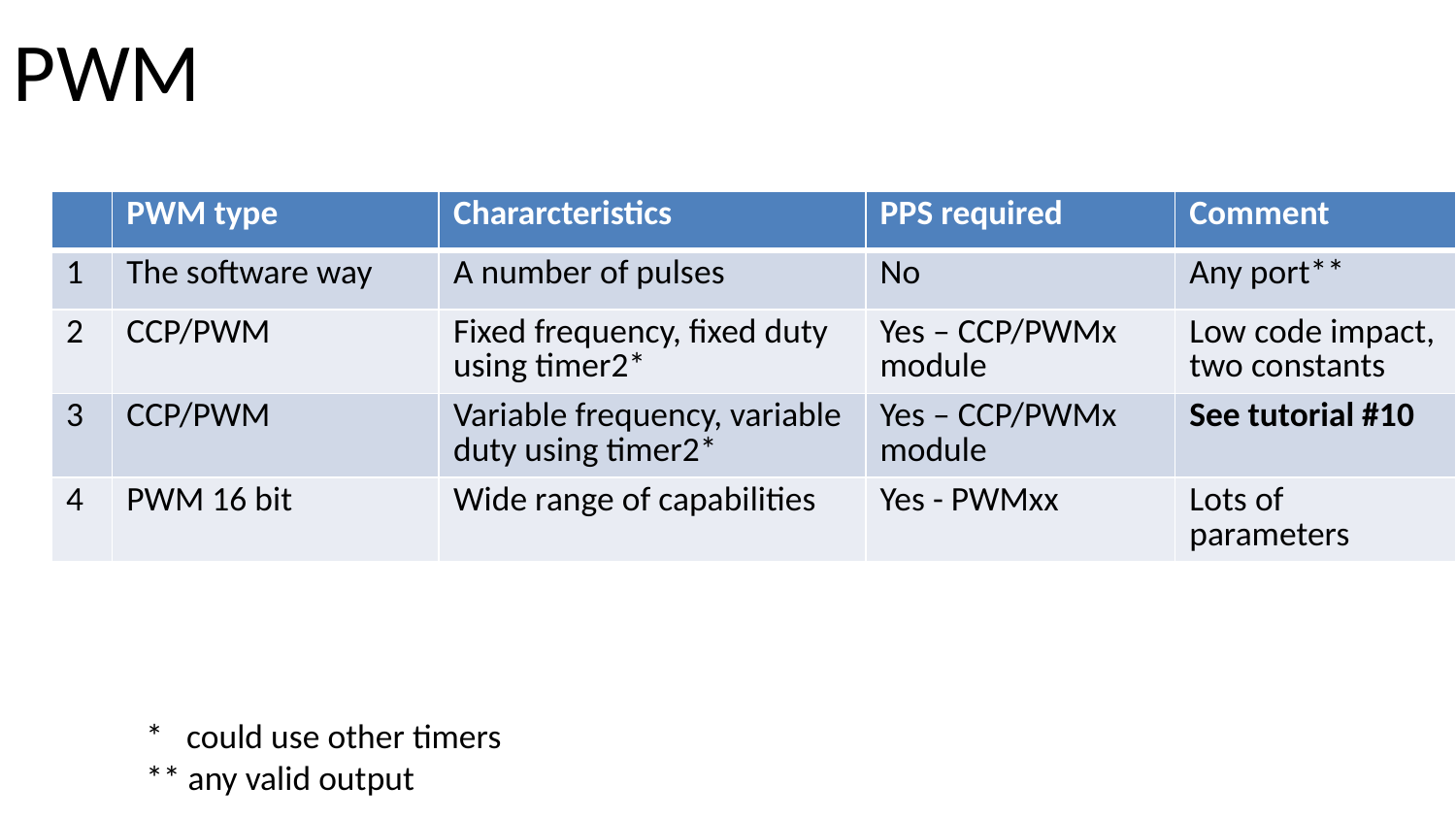

# PWM
|  | PWM type | Chararcteristics | PPS required | Comment |
| --- | --- | --- | --- | --- |
| 1 | The software way | A number of pulses | No | Any port\*\* |
| 2 | CCP/PWM | Fixed frequency, fixed duty using timer2\* | Yes – CCP/PWMx module | Low code impact, two constants |
| 3 | CCP/PWM | Variable frequency, variable duty using timer2\* | Yes – CCP/PWMx module | See tutorial #10 |
| 4 | PWM 16 bit | Wide range of capabilities | Yes - PWMxx | Lots of parameters |
*   could use other timers
** any valid output